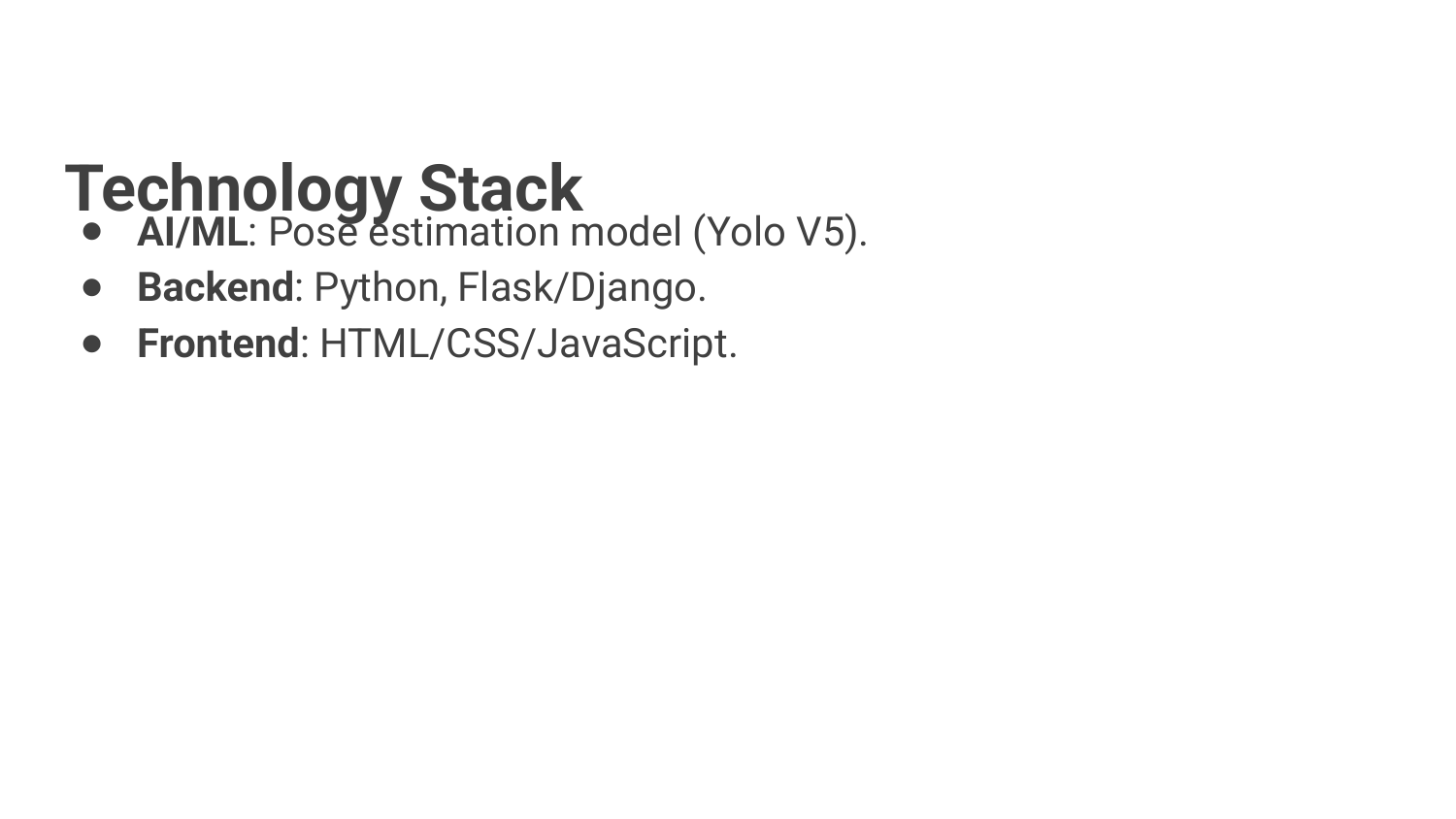

# Technology Stack
AI/ML: Pose estimation model (Yolo V5).
Backend: Python, Flask/Django.
Frontend: HTML/CSS/JavaScript.